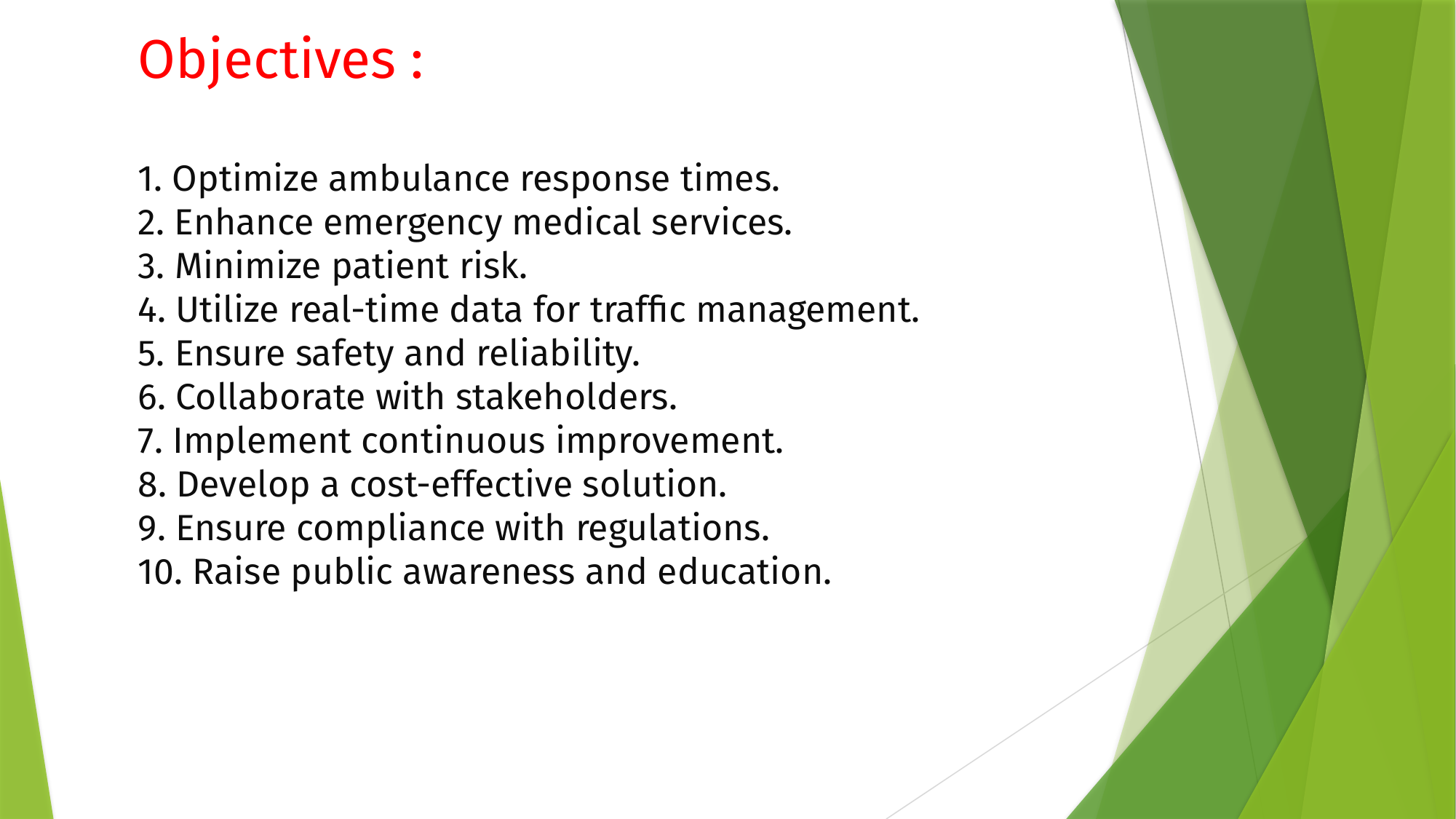

# Objectives : 1. Optimize ambulance response times. 2. Enhance emergency medical services. 3. Minimize patient risk. 4. Utilize real-time data for traffic management. 5. Ensure safety and reliability. 6. Collaborate with stakeholders. 7. Implement continuous improvement. 8. Develop a cost-effective solution. 9. Ensure compliance with regulations. 10. Raise public awareness and education.